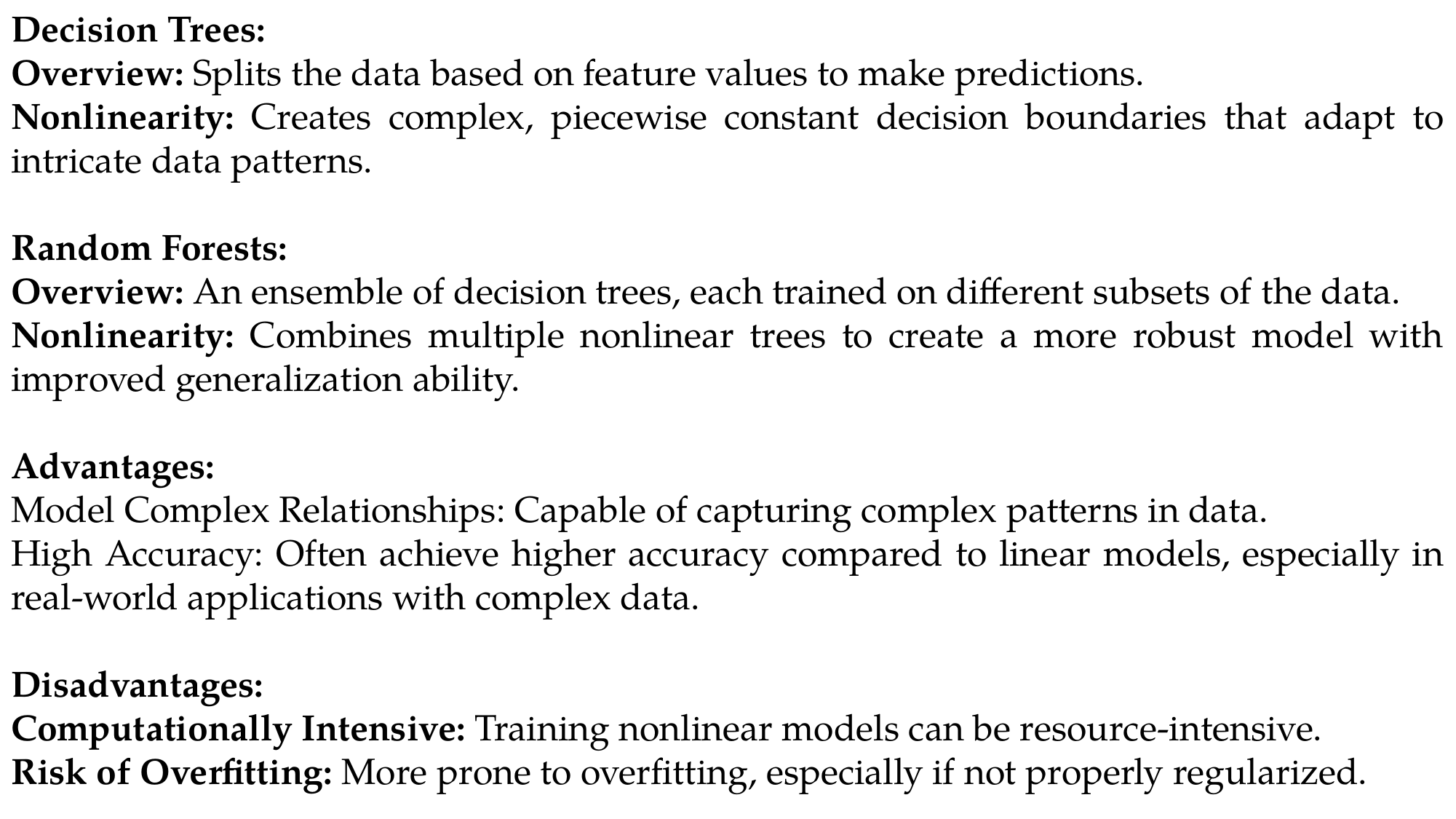

Decision Trees:
Overview: Splits the data based on feature values to make predictions.
Nonlinearity: Creates complex, piecewise constant decision boundaries that adapt to intricate data patterns.

Random Forests:
Overview: An ensemble of decision trees, each trained on different subsets of the data.
Nonlinearity: Combines multiple nonlinear trees to create a more robust model with improved generalization ability.

Advantages:
Model Complex Relationships: Capable of capturing complex patterns in data.
High Accuracy: Often achieve higher accuracy compared to linear models, especially in real-world applications with complex data.

Disadvantages:
Computationally Intensive: Training nonlinear models can be resource-intensive.
Risk of Overfitting: More prone to overfitting, especially if not properly regularized.